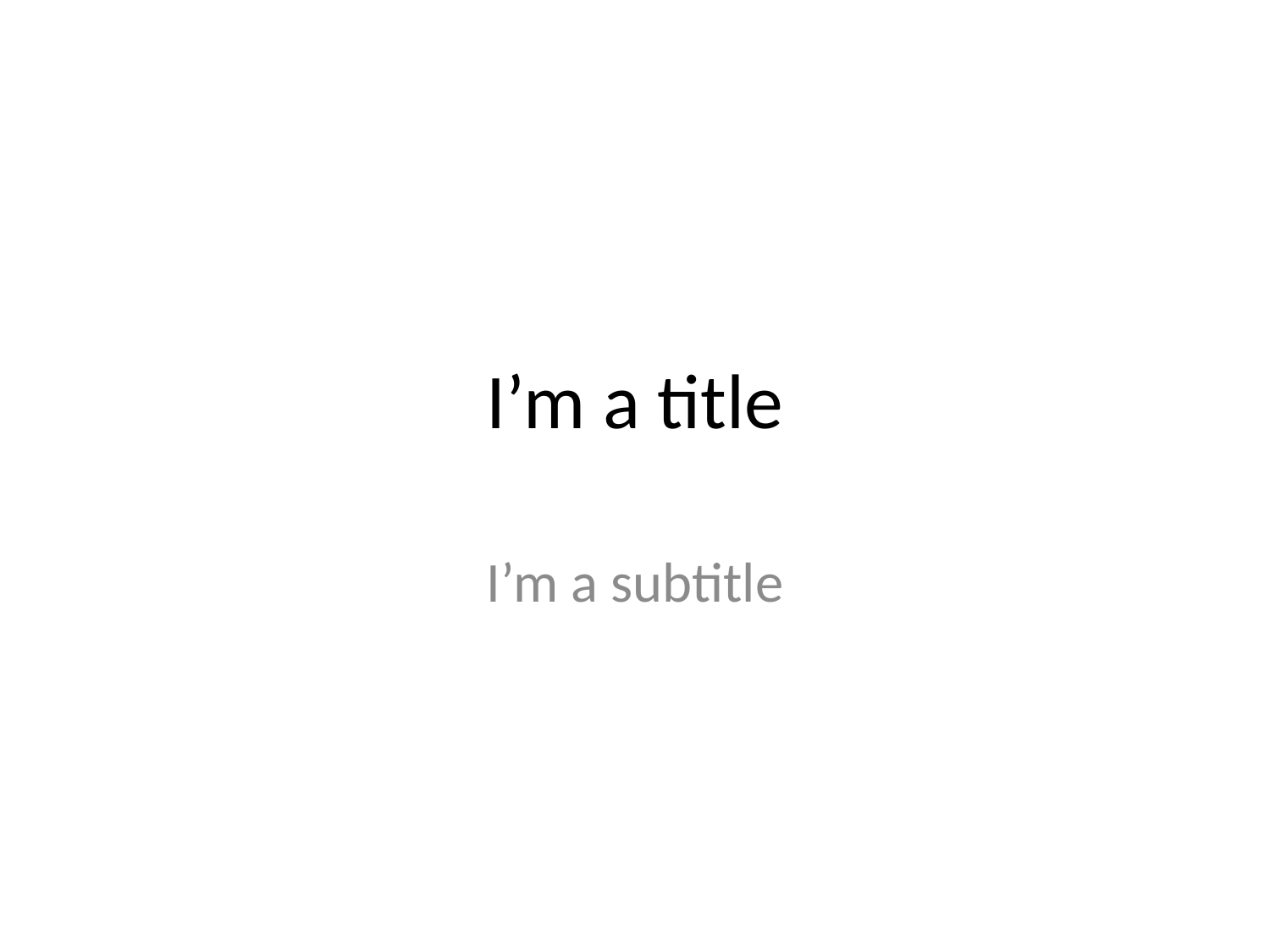

# I’m a title
I’m a subtitle